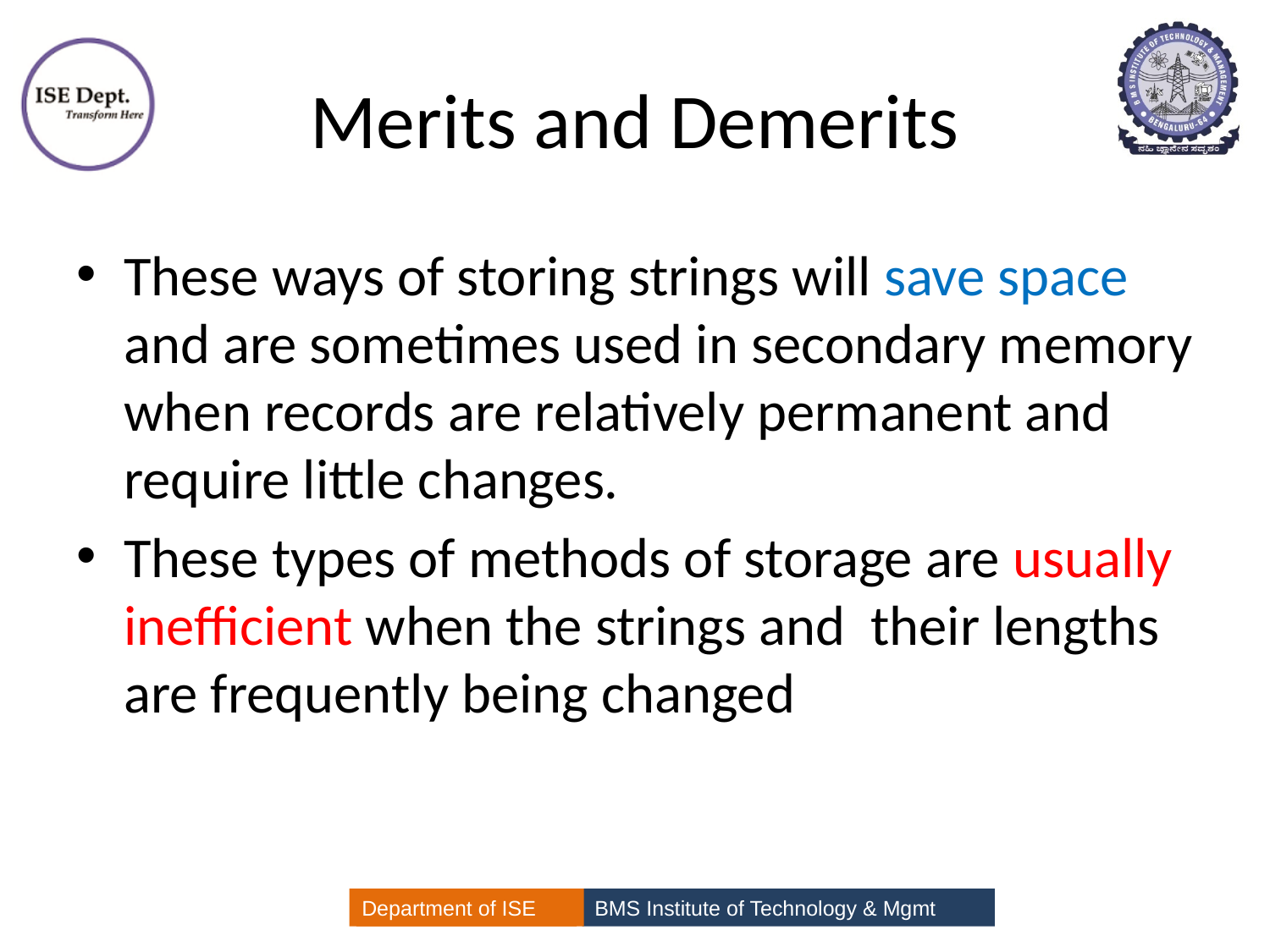

# Merits and Demerits
These ways of storing strings will save space and are sometimes used in secondary memory when records are relatively permanent and require little changes.
These types of methods of storage are usually inefficient when the strings and  their lengths are frequently being changed